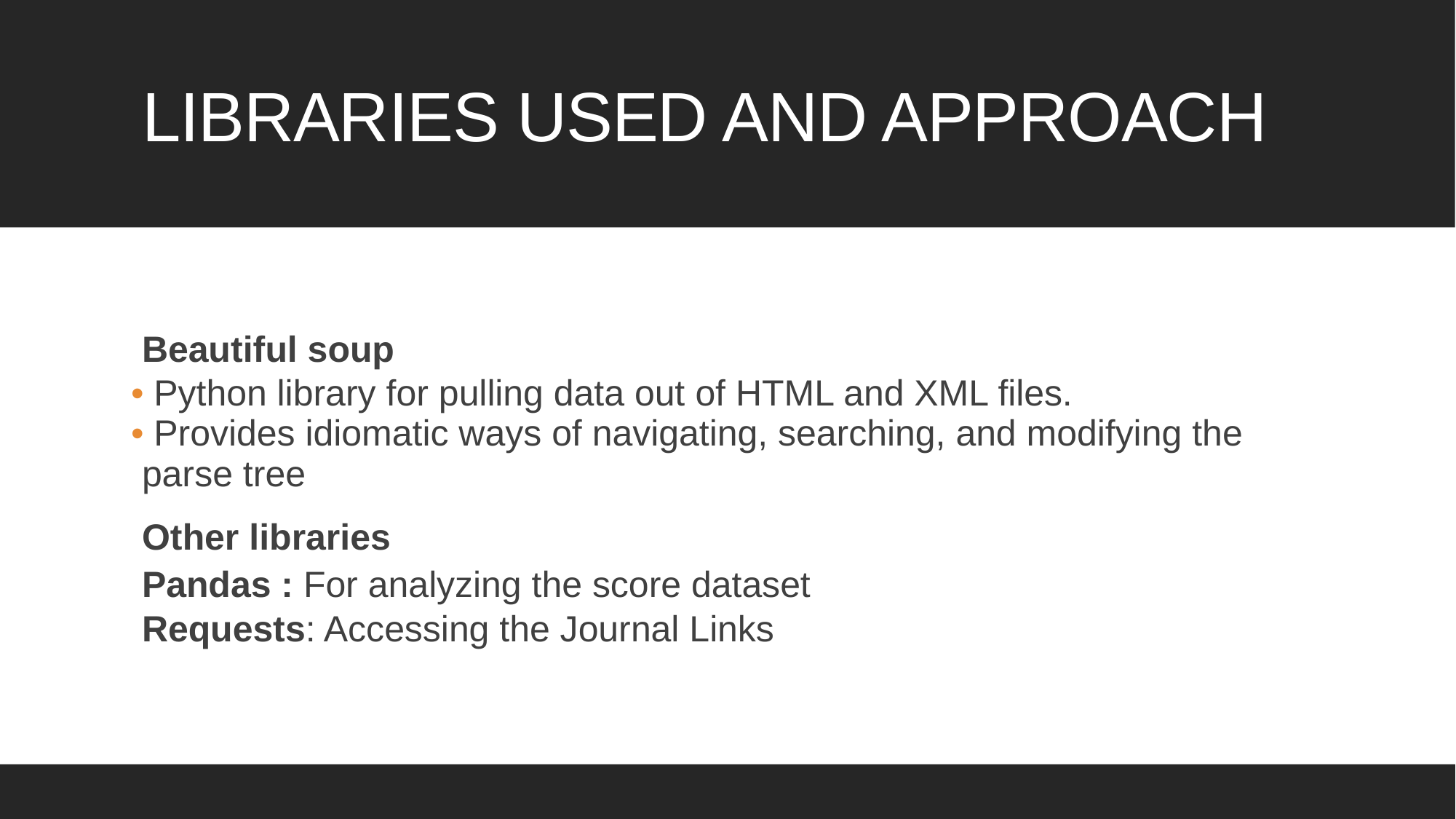

# LIBRARIES USED AND APPROACH
Beautiful soup
 Python library for pulling data out of HTML and XML files.
 Provides idiomatic ways of navigating, searching, and modifying the parse tree
Other libraries
Pandas : For analyzing the score dataset
Requests: Accessing the Journal Links